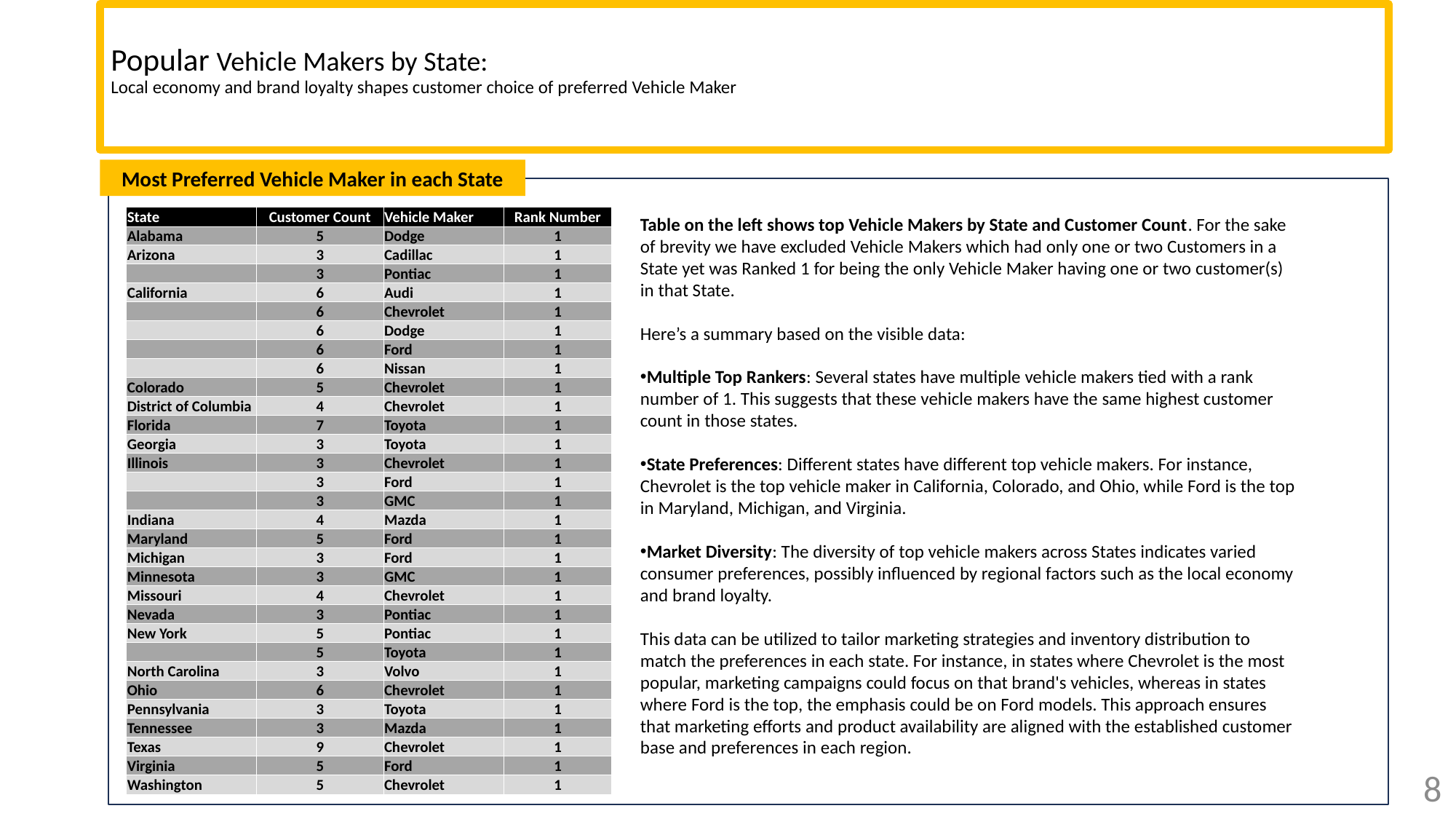

# Popular Vehicle Makers by State: Local economy and brand loyalty shapes customer choice of preferred Vehicle Maker
Most Preferred Vehicle Maker in each State

Table on the left shows top Vehicle Makers by State and Customer Count. For the sake of brevity we have excluded Vehicle Makers which had only one or two Customers in a State yet was Ranked 1 for being the only Vehicle Maker having one or two customer(s) in that State.

Here’s a summary based on the visible data:

Multiple Top Rankers: Several states have multiple vehicle makers tied with a rank number of 1. This suggests that these vehicle makers have the same highest customer count in those states.

State Preferences: Different states have different top vehicle makers. For instance, Chevrolet is the top vehicle maker in California, Colorado, and Ohio, while Ford is the top in Maryland, Michigan, and Virginia.

Market Diversity: The diversity of top vehicle makers across States indicates varied consumer preferences, possibly influenced by regional factors such as the local economy and brand loyalty.

This data can be utilized to tailor marketing strategies and inventory distribution to match the preferences in each state. For instance, in states where Chevrolet is the most popular, marketing campaigns could focus on that brand's vehicles, whereas in states where Ford is the top, the emphasis could be on Ford models. This approach ensures that marketing efforts and product availability are aligned with the established customer base and preferences in each region.

| State | Customer Count | Vehicle Maker | Rank Number |
| --- | --- | --- | --- |
| Alabama | 5 | Dodge | 1 |
| Arizona | 3 | Cadillac | 1 |
|  | 3 | Pontiac | 1 |
| California | 6 | Audi | 1 |
|  | 6 | Chevrolet | 1 |
|  | 6 | Dodge | 1 |
|  | 6 | Ford | 1 |
|  | 6 | Nissan | 1 |
| Colorado | 5 | Chevrolet | 1 |
| District of Columbia | 4 | Chevrolet | 1 |
| Florida | 7 | Toyota | 1 |
| Georgia | 3 | Toyota | 1 |
| Illinois | 3 | Chevrolet | 1 |
|  | 3 | Ford | 1 |
|  | 3 | GMC | 1 |
| Indiana | 4 | Mazda | 1 |
| Maryland | 5 | Ford | 1 |
| Michigan | 3 | Ford | 1 |
| Minnesota | 3 | GMC | 1 |
| Missouri | 4 | Chevrolet | 1 |
| Nevada | 3 | Pontiac | 1 |
| New York | 5 | Pontiac | 1 |
|  | 5 | Toyota | 1 |
| North Carolina | 3 | Volvo | 1 |
| Ohio | 6 | Chevrolet | 1 |
| Pennsylvania | 3 | Toyota | 1 |
| Tennessee | 3 | Mazda | 1 |
| Texas | 9 | Chevrolet | 1 |
| Virginia | 5 | Ford | 1 |
| Washington | 5 | Chevrolet | 1 |
8